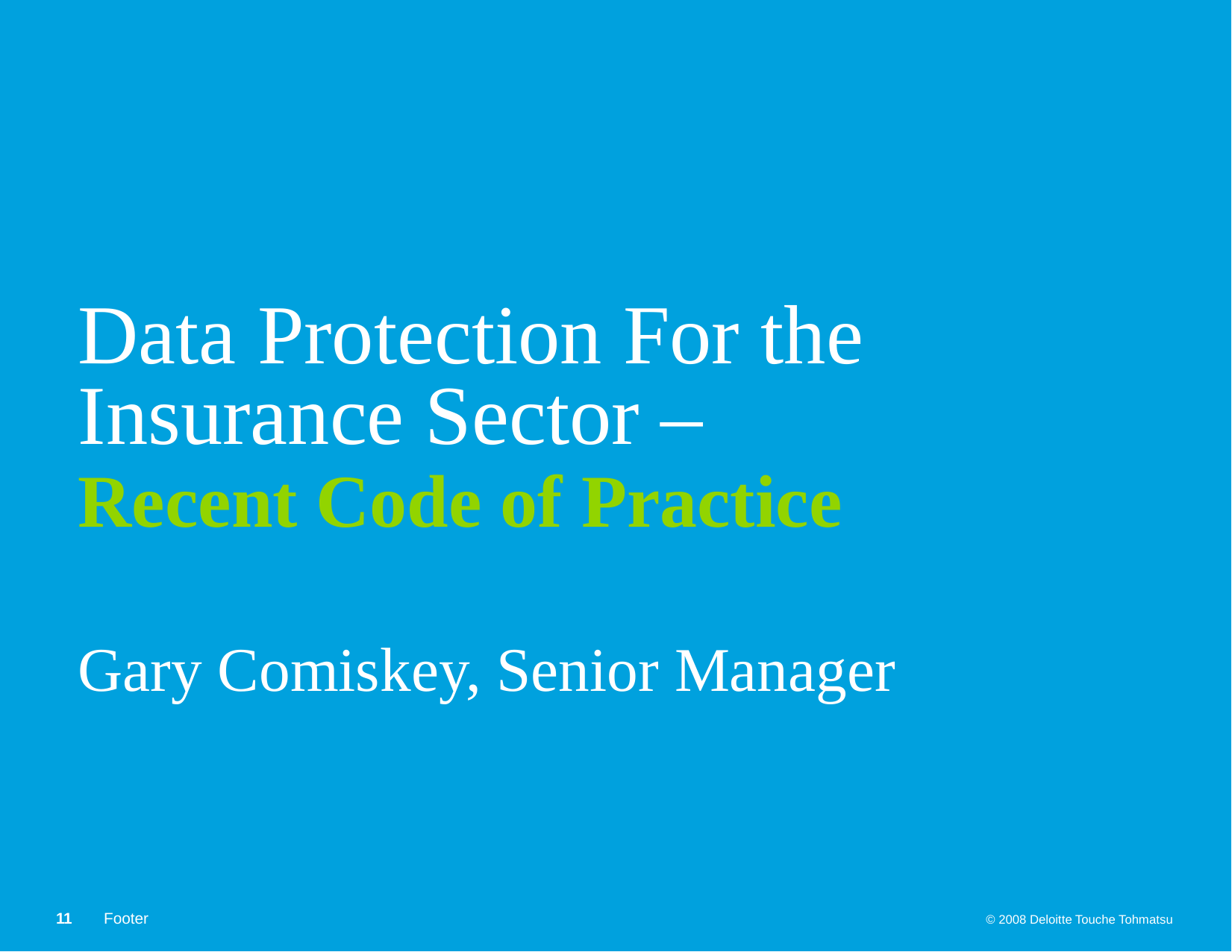

# Data Protection For the Insurance Sector – Recent Code of Practice Gary Comiskey, Senior Manager
11
Footer